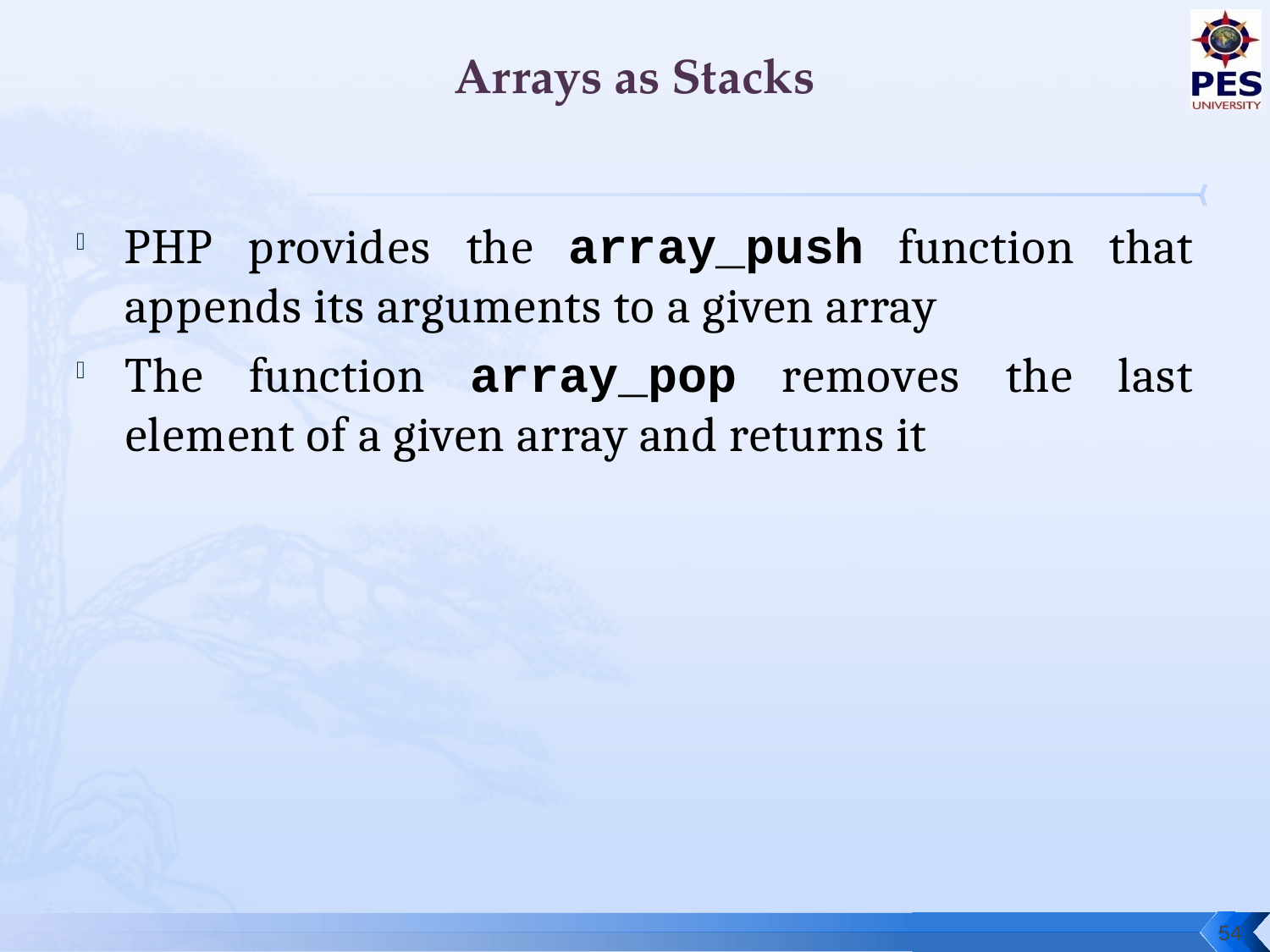

# Arrays as Stacks
PHP provides the array_push function that appends its arguments to a given array
The function array_pop removes the last element of a given array and returns it
54